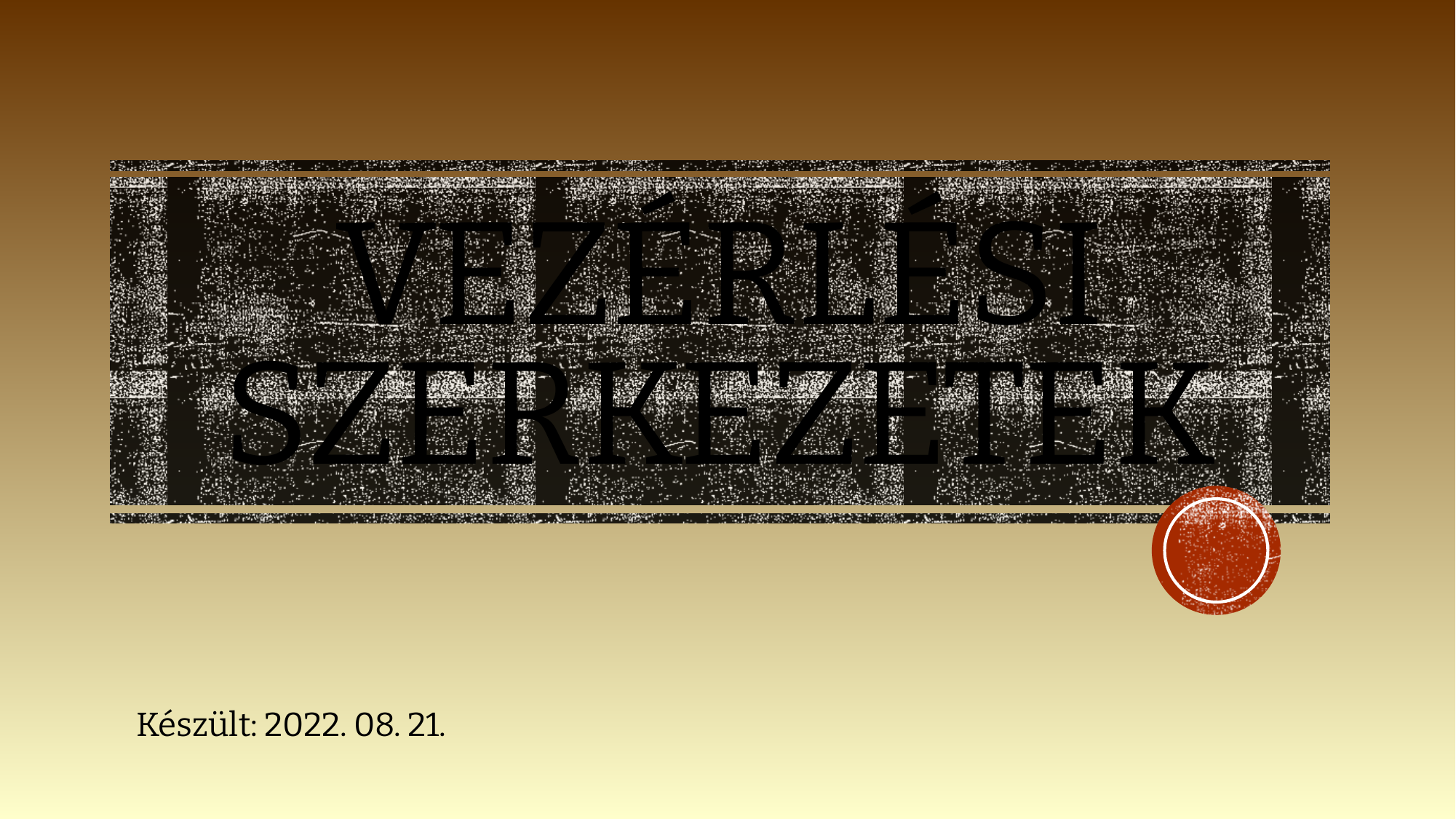

# Vezérlési szerkezetek
Készült: 2022. 08. 21.